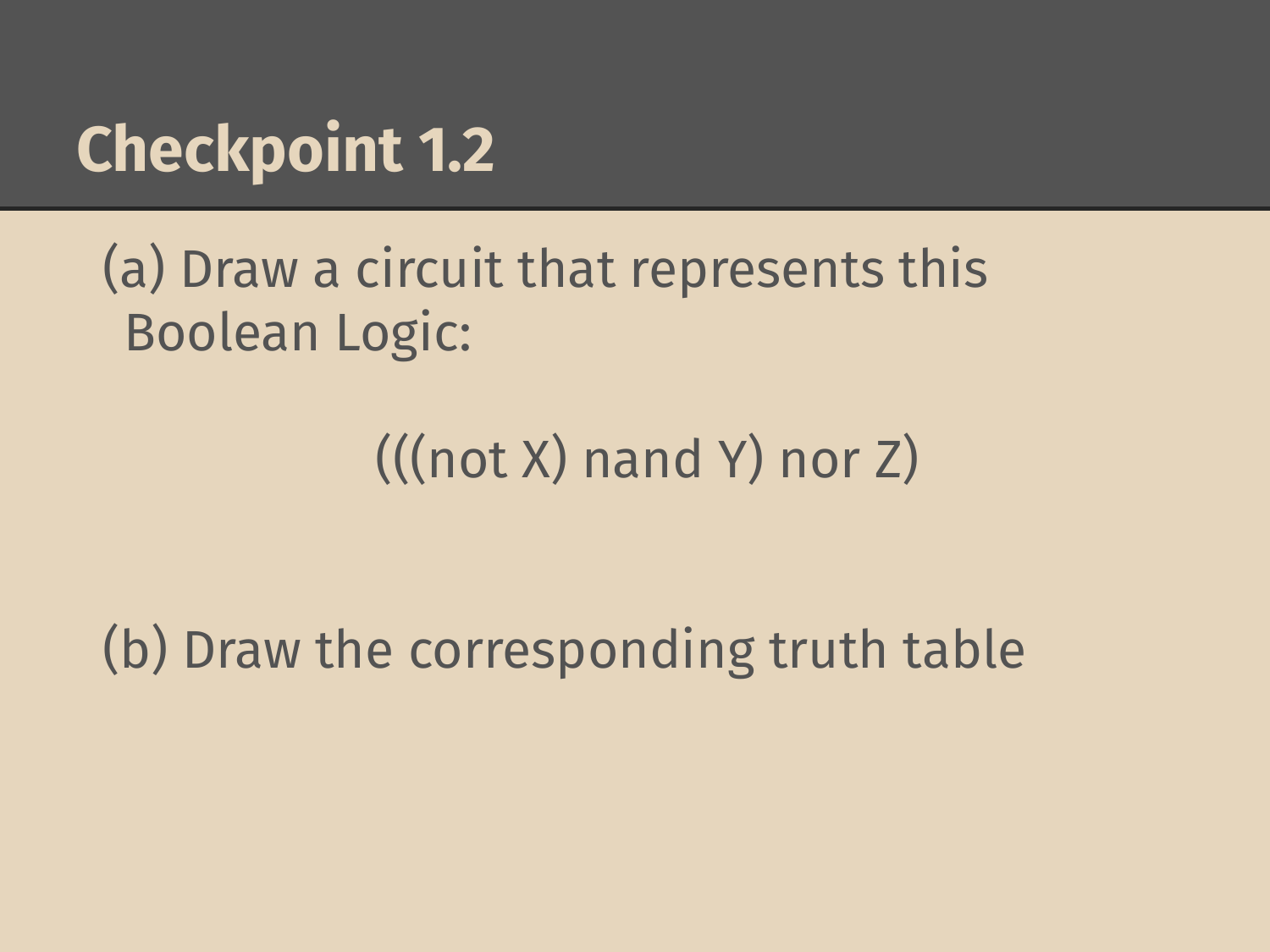

# Checkpoint 1.2
(a) Draw a circuit that represents this Boolean Logic:

(((not X) nand Y) nor Z)

(b) Draw the corresponding truth table